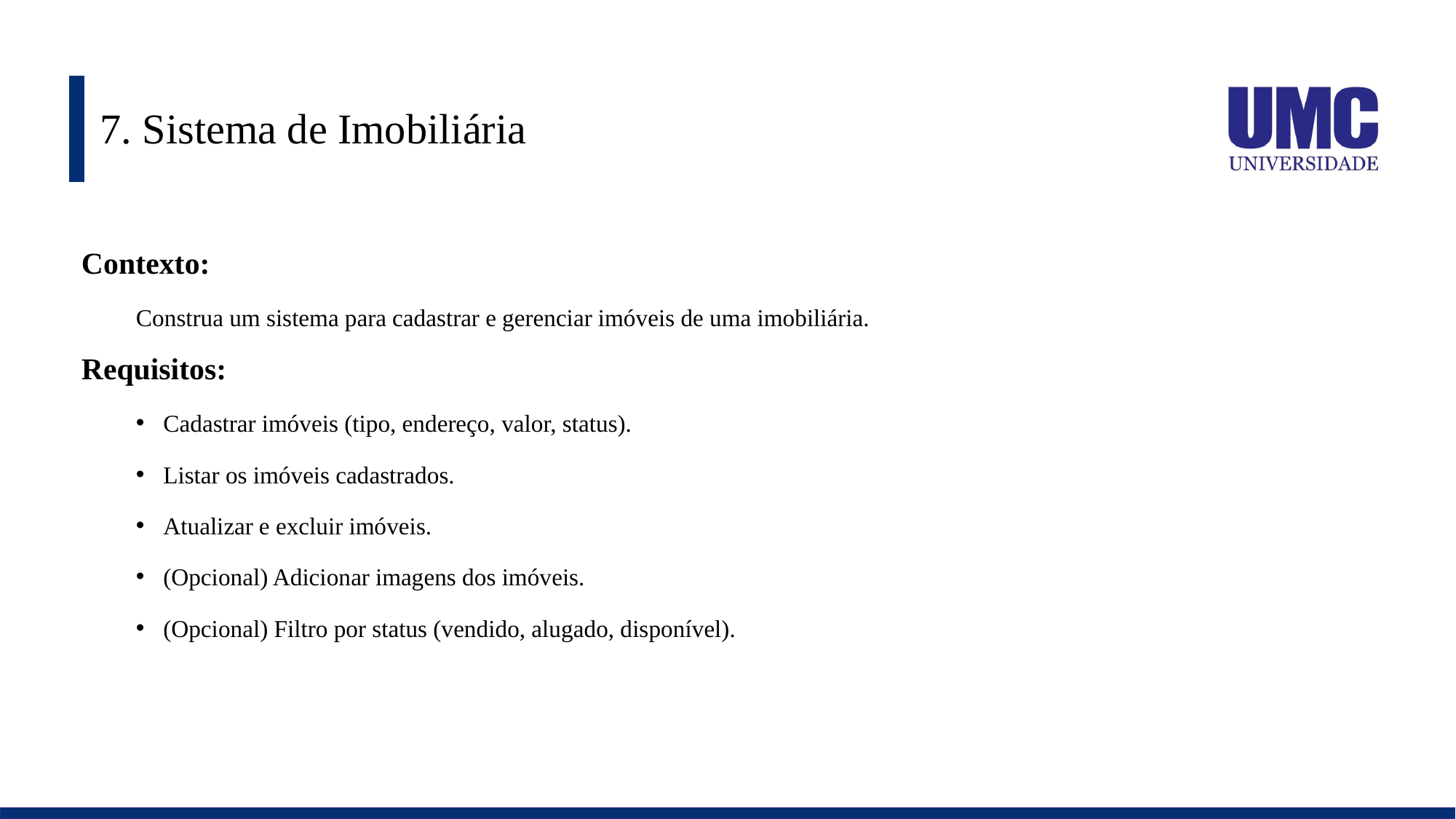

# 7. Sistema de Imobiliária
Contexto:
Construa um sistema para cadastrar e gerenciar imóveis de uma imobiliária.
Requisitos:
Cadastrar imóveis (tipo, endereço, valor, status).
Listar os imóveis cadastrados.
Atualizar e excluir imóveis.
(Opcional) Adicionar imagens dos imóveis.
(Opcional) Filtro por status (vendido, alugado, disponível).